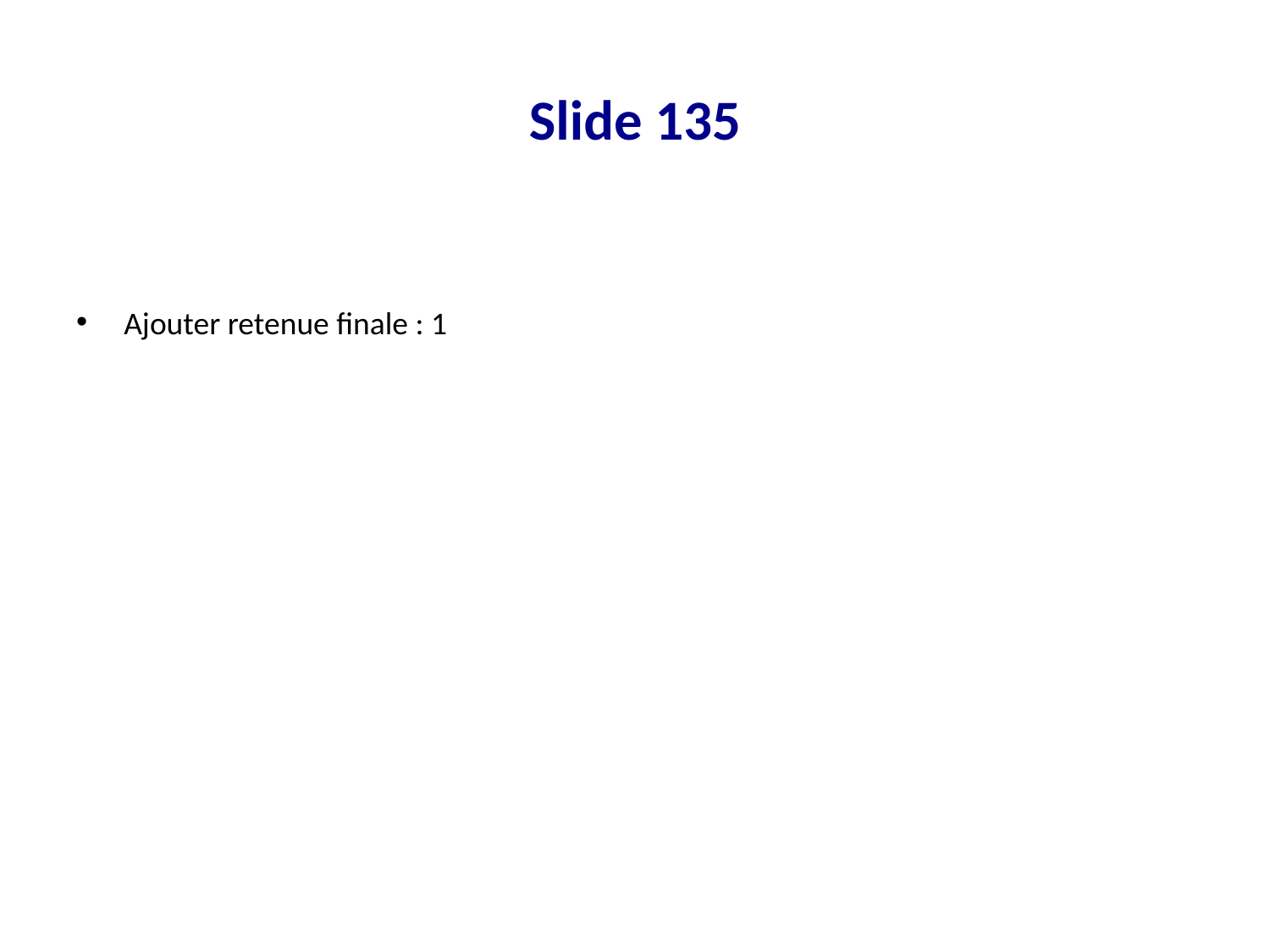

# Slide 135

Ajouter retenue finale : 1